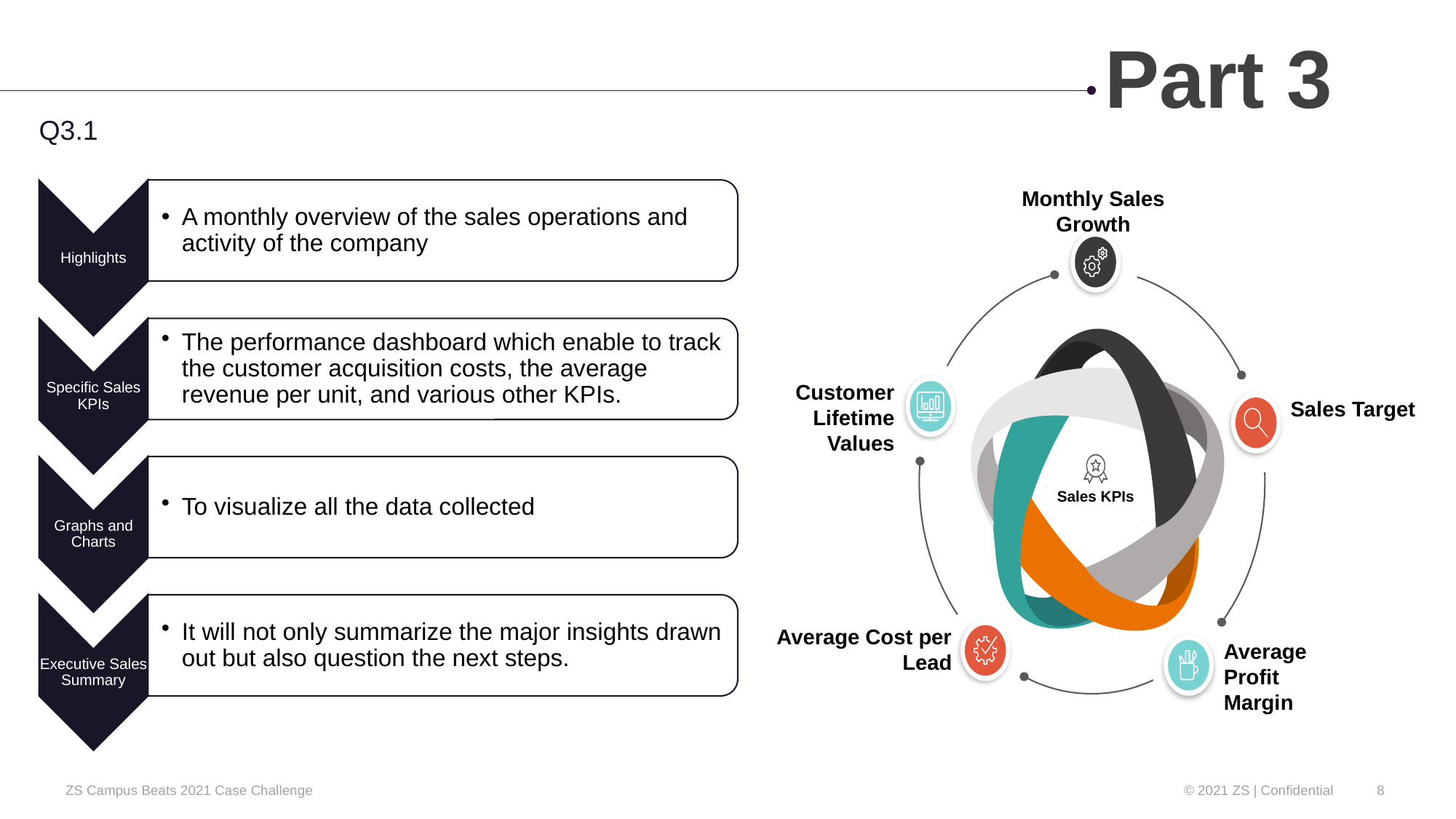

Part 3
Q3.1
Highlights
A monthly overview of the sales operations and activity of the company
Specific Sales KPIs
The performance dashboard which enable to track the customer acquisition costs, the average revenue per unit, and various other KPIs.
Graphs and Charts
To visualize all the data collected
Executive Sales Summary
It will not only summarize the major insights drawn out but also question the next steps.
Monthly Sales Growth

Sales KPIs

Customer Lifetime Values

Sales Target

Average Cost per Lead

Average Profit Margin